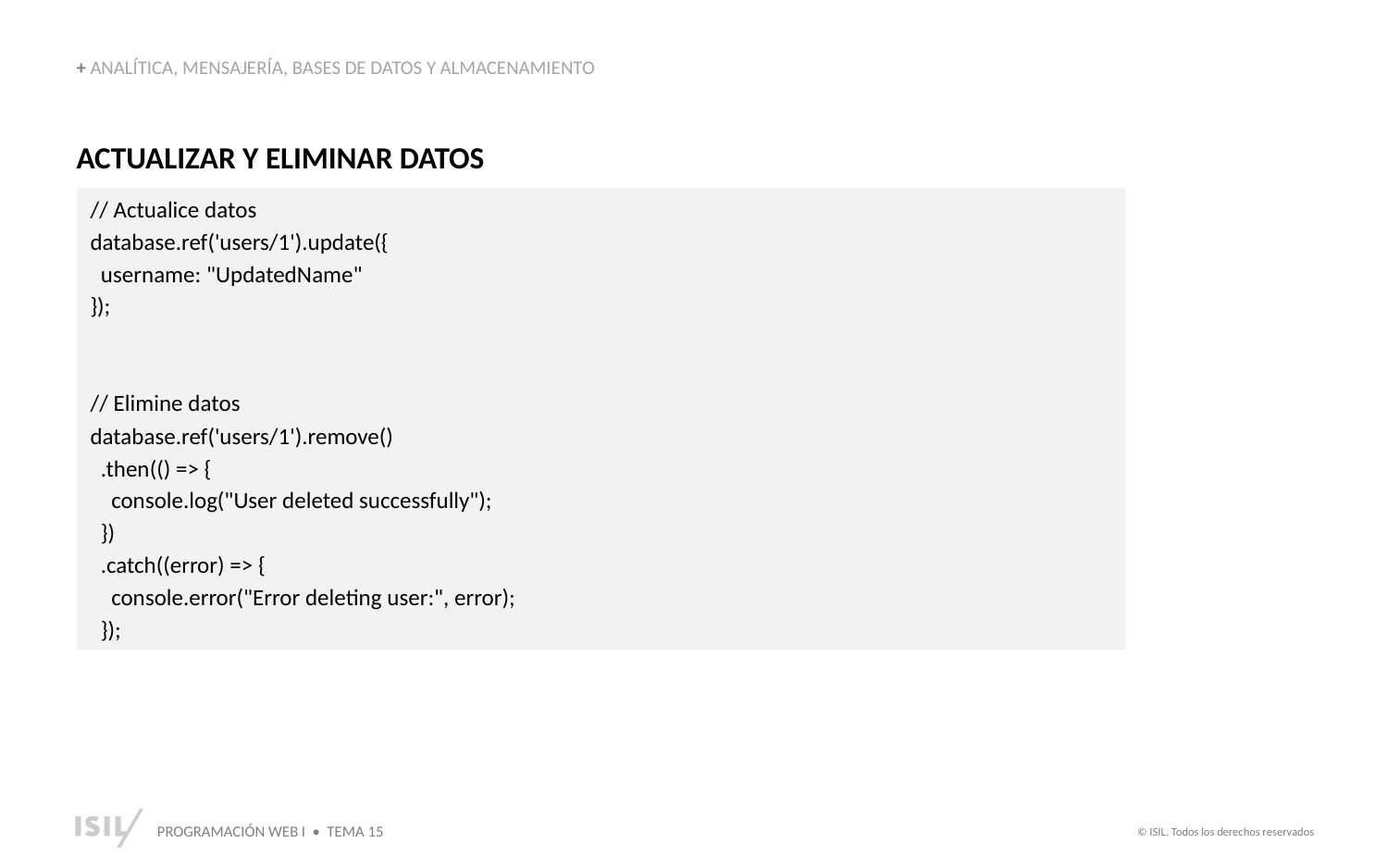

+ ANALÍTICA, MENSAJERÍA, BASES DE DATOS Y ALMACENAMIENTO
ACTUALIZAR Y ELIMINAR DATOS
// Actualice datos
database.ref('users/1').update({
  username: "UpdatedName"
});

// Elimine datos
database.ref('users/1').remove()
  .then(() => {
    console.log("User deleted successfully");
  })
  .catch((error) => {
    console.error("Error deleting user:", error);
  });